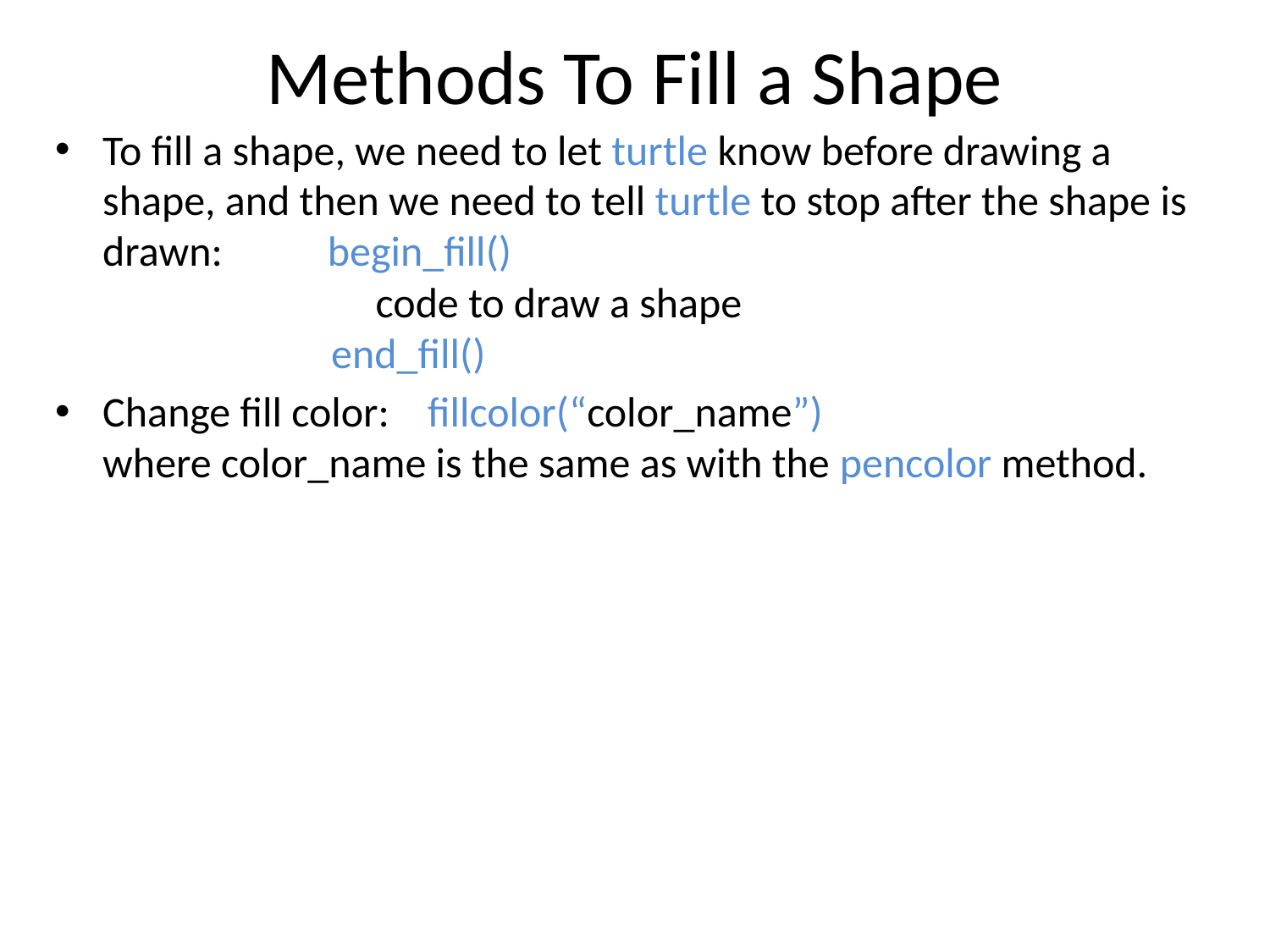

# Methods To Fill a Shape
To fill a shape, we need to let turtle know before drawing a shape, and then we need to tell turtle to stop after the shape is drawn:           begin_fill()
		  code to draw a shape
                        end_fill()
Change fill color:    fillcolor(“color_name”)
where color_name is the same as with the pencolor method.